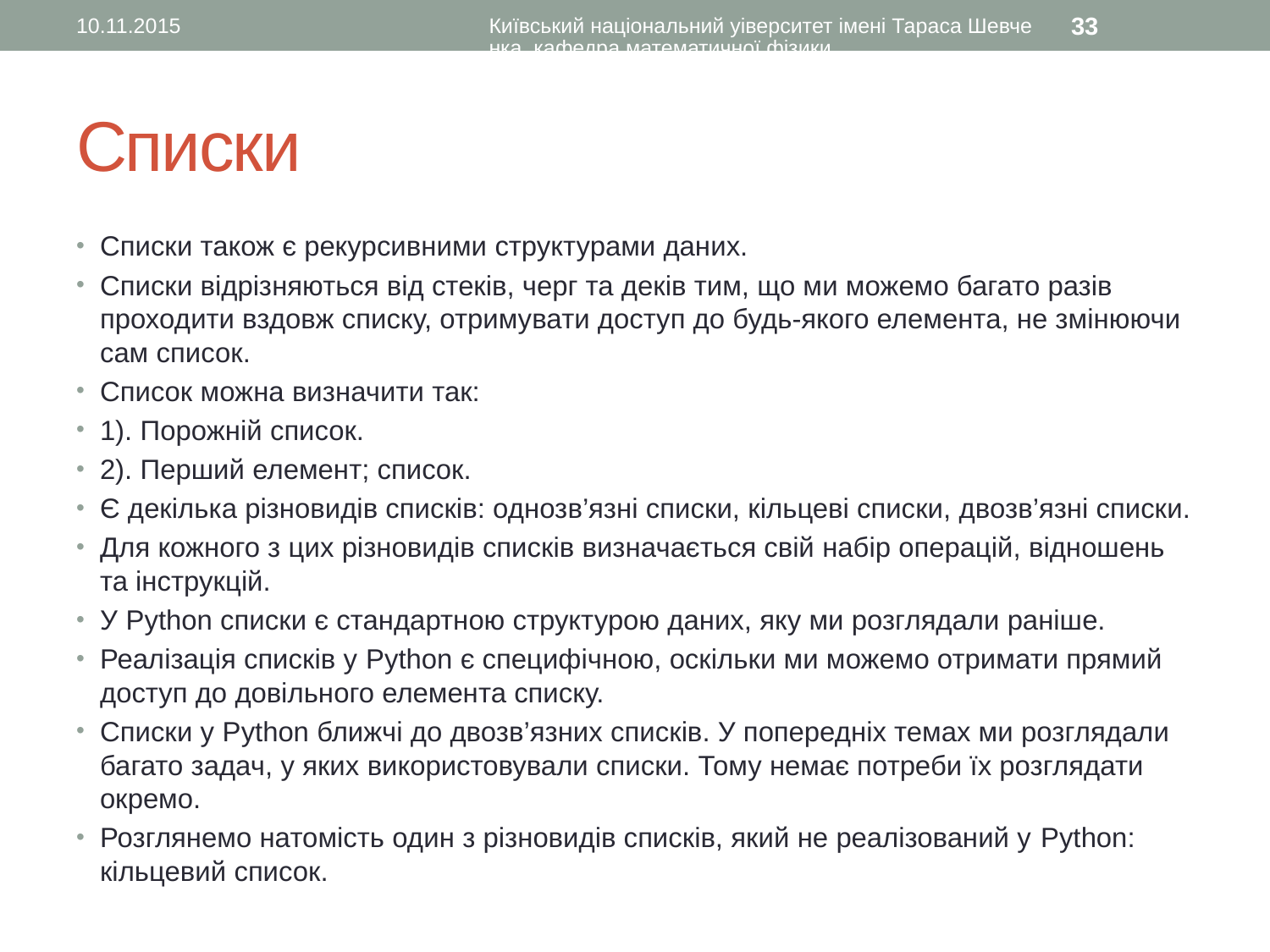

10.11.2015
Київський національний уіверситет імені Тараса Шевченка, кафедра математичної фізики
33
# Списки
Списки також є рекурсивними структурами даних.
Списки відрізняються від стеків, черг та деків тим, що ми можемо багато разів проходити вздовж списку, отримувати доступ до будь-якого елемента, не змінюючи сам список.
Список можна визначити так:
1). Порожній список.
2). Перший елемент; список.
Є декілька різновидів списків: однозв’язні списки, кільцеві списки, двозв’язні списки.
Для кожного з цих різновидів списків визначається свій набір операцій, відношень та інструкцій.
У Python списки є стандартною структурою даних, яку ми розглядали раніше.
Реалізація списків у Python є специфічною, оскільки ми можемо отримати прямий доступ до довільного елемента списку.
Списки у Python ближчі до двозв’язних списків. У попередніх темах ми розглядали багато задач, у яких використовували списки. Тому немає потреби їх розглядати окремо.
Розглянемо натомість один з різновидів списків, який не реалізований у Python: кільцевий список.